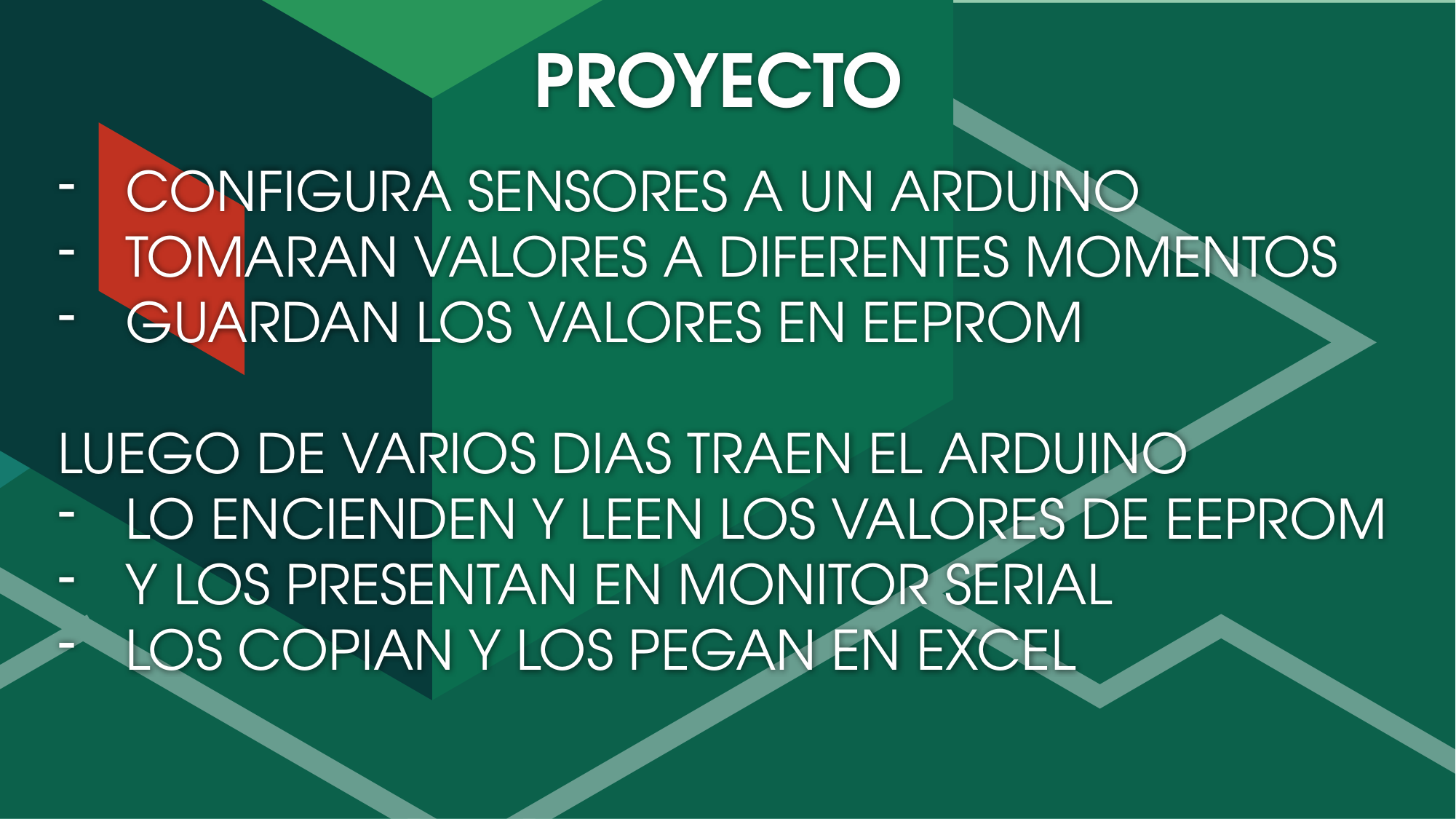

# PROYECTO
CONFIGURA SENSORES A UN ARDUINO
TOMARAN VALORES A DIFERENTES MOMENTOS
GUARDAN LOS VALORES EN EEPROM

LUEGO DE VARIOS DIAS TRAEN EL ARDUINO
LO ENCIENDEN Y LEEN LOS VALORES DE EEPROM
Y LOS PRESENTAN EN MONITOR SERIAL
LOS COPIAN Y LOS PEGAN EN EXCEL